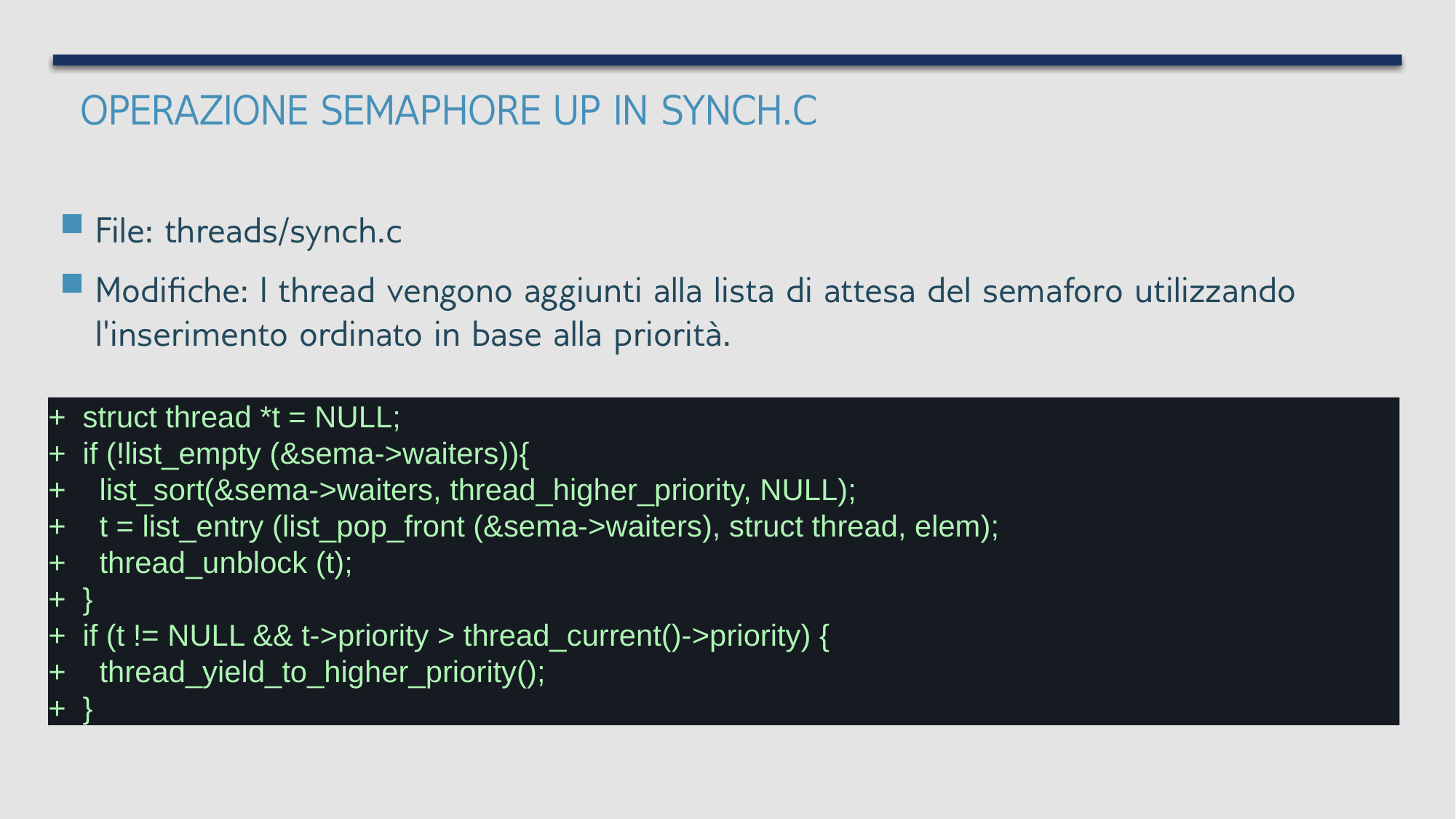

# Operazione Semaphore UP in synch.c
File: threads/synch.c
Modifiche: I thread vengono aggiunti alla lista di attesa del semaforo utilizzando l'inserimento ordinato in base alla priorità.
+  struct thread *t = NULL;
+  if (!list_empty (&sema->waiters)){
+    list_sort(&sema->waiters, thread_higher_priority, NULL);
+    t = list_entry (list_pop_front (&sema->waiters), struct thread, elem);
+    thread_unblock (t);
+  }
+  if (t != NULL && t->priority > thread_current()->priority) {
+    thread_yield_to_higher_priority();
+  }